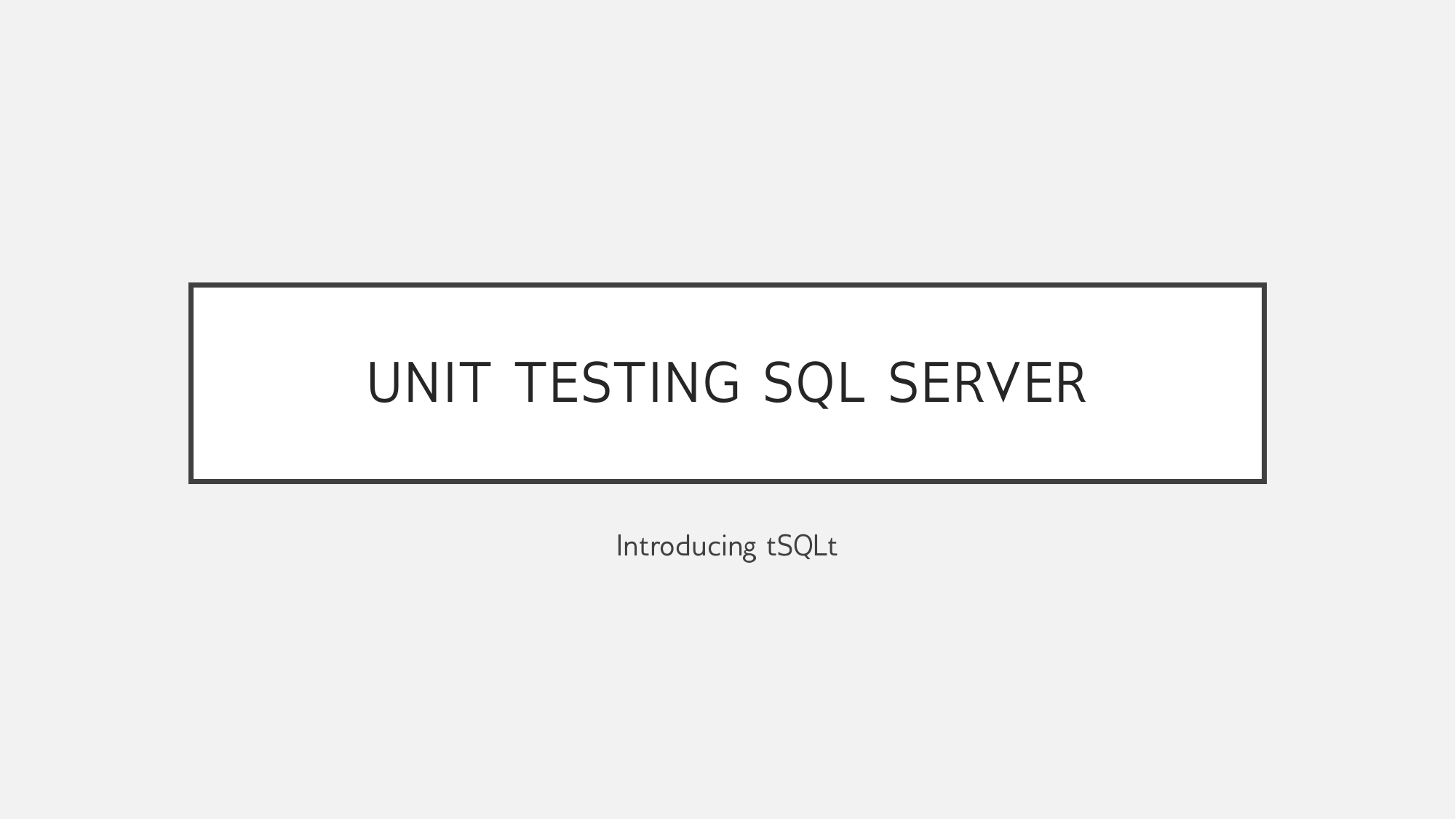

# Unit Testing SQL Server
Introducing tSQLt